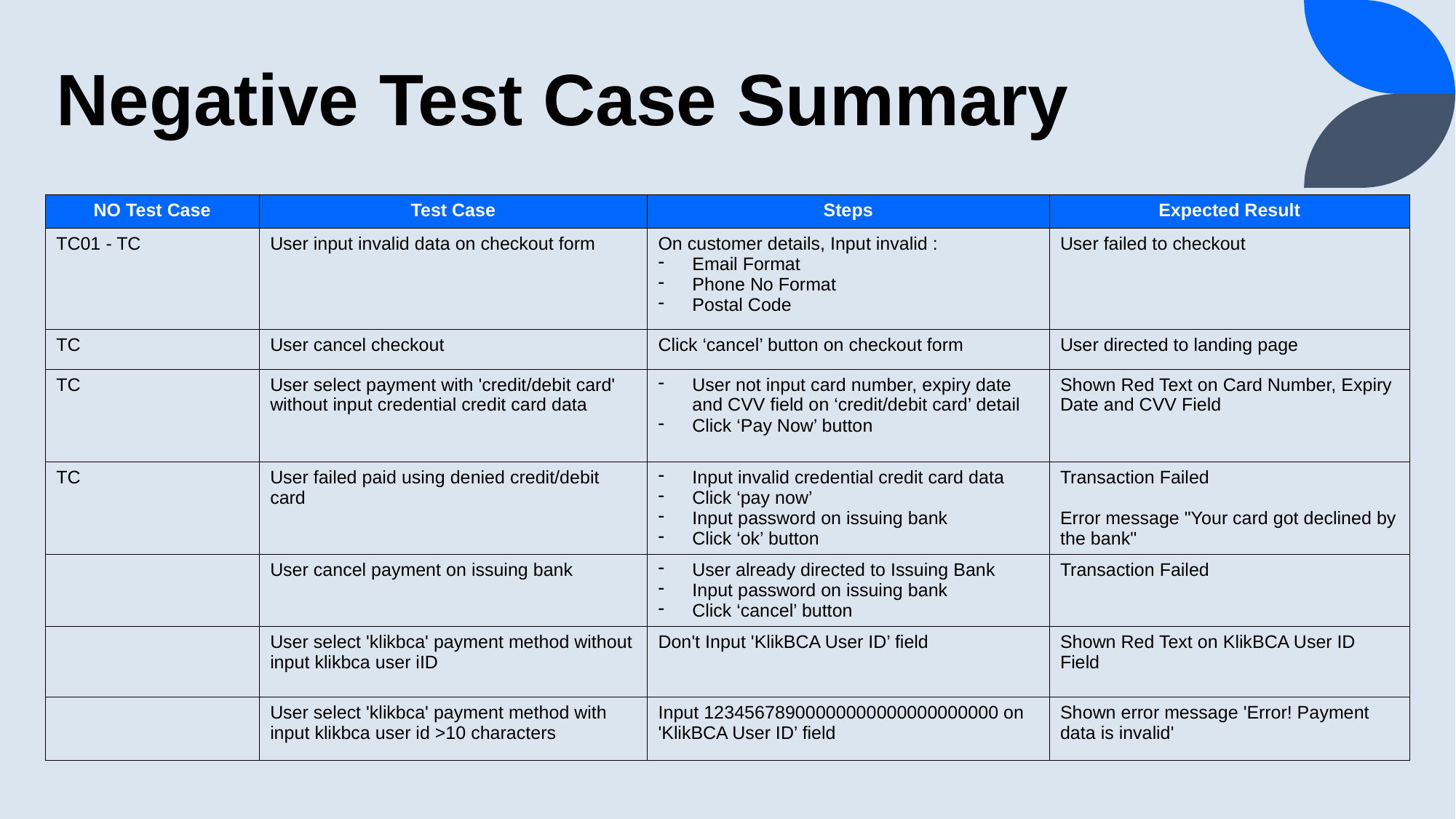

# Negative Test Case Summary
| NO Test Case | Test Case | Steps | Expected Result |
| --- | --- | --- | --- |
| TC01 - TC | User input invalid data on checkout form | On customer details, Input invalid : Email Format Phone No Format Postal Code | User failed to checkout |
| TC | User cancel checkout | Click ‘cancel’ button on checkout form | User directed to landing page |
| TC | User select payment with 'credit/debit card' without input credential credit card data | User not input card number, expiry date and CVV field on ‘credit/debit card’ detail Click ‘Pay Now’ button | Shown Red Text on Card Number, Expiry Date and CVV Field |
| TC | User failed paid using denied credit/debit card | Input invalid credential credit card data Click ‘pay now’ Input password on issuing bank Click ‘ok’ button | Transaction Failed Error message "Your card got declined by the bank" |
|  | User cancel payment on issuing bank | User already directed to Issuing Bank Input password on issuing bank Click ‘cancel’ button | Transaction Failed |
|  | User select 'klikbca' payment method without input klikbca user iID | Don't Input 'KlikBCA User ID’ field | Shown Red Text on KlikBCA User ID Field |
|  | User select 'klikbca' payment method with input klikbca user id >10 characters | Input 12345678900000000000000000000 on 'KlikBCA User ID’ field | Shown error message 'Error! Payment data is invalid' |